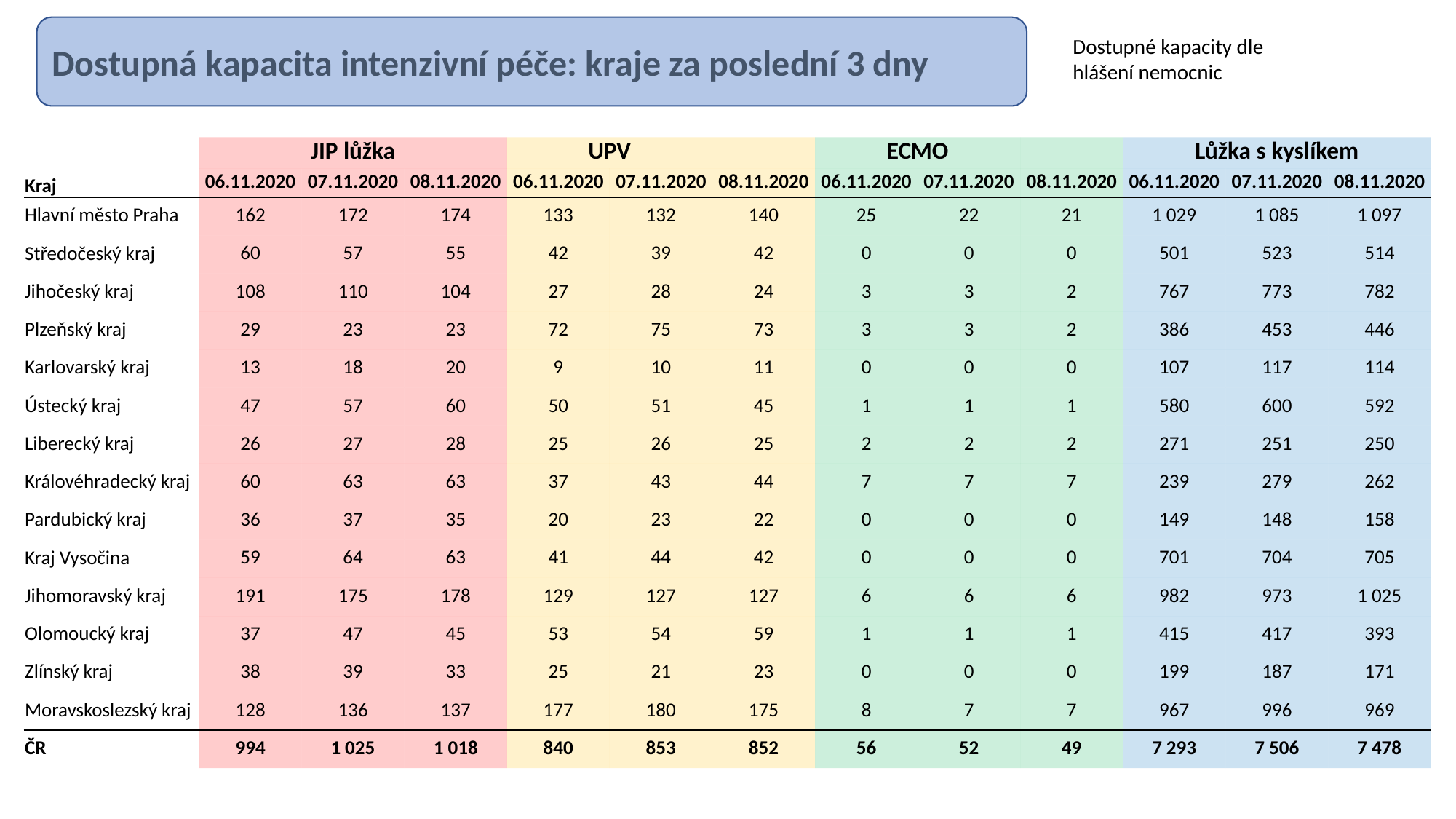

Dostupná kapacita intenzivní péče: kraje za poslední 3 dny
Dostupné kapacity dle hlášení nemocnic
|  | JIP lůžka |  |  | UPV |  |  | ECMO |  |  | Lůžka s kyslíkem |  |  |
| --- | --- | --- | --- | --- | --- | --- | --- | --- | --- | --- | --- | --- |
| Kraj | 06.11.2020 | 07.11.2020 | 08.11.2020 | 06.11.2020 | 07.11.2020 | 08.11.2020 | 06.11.2020 | 07.11.2020 | 08.11.2020 | 06.11.2020 | 07.11.2020 | 08.11.2020 |
| Hlavní město Praha | 162 | 172 | 174 | 133 | 132 | 140 | 25 | 22 | 21 | 1 029 | 1 085 | 1 097 |
| Středočeský kraj | 60 | 57 | 55 | 42 | 39 | 42 | 0 | 0 | 0 | 501 | 523 | 514 |
| Jihočeský kraj | 108 | 110 | 104 | 27 | 28 | 24 | 3 | 3 | 2 | 767 | 773 | 782 |
| Plzeňský kraj | 29 | 23 | 23 | 72 | 75 | 73 | 3 | 3 | 2 | 386 | 453 | 446 |
| Karlovarský kraj | 13 | 18 | 20 | 9 | 10 | 11 | 0 | 0 | 0 | 107 | 117 | 114 |
| Ústecký kraj | 47 | 57 | 60 | 50 | 51 | 45 | 1 | 1 | 1 | 580 | 600 | 592 |
| Liberecký kraj | 26 | 27 | 28 | 25 | 26 | 25 | 2 | 2 | 2 | 271 | 251 | 250 |
| Královéhradecký kraj | 60 | 63 | 63 | 37 | 43 | 44 | 7 | 7 | 7 | 239 | 279 | 262 |
| Pardubický kraj | 36 | 37 | 35 | 20 | 23 | 22 | 0 | 0 | 0 | 149 | 148 | 158 |
| Kraj Vysočina | 59 | 64 | 63 | 41 | 44 | 42 | 0 | 0 | 0 | 701 | 704 | 705 |
| Jihomoravský kraj | 191 | 175 | 178 | 129 | 127 | 127 | 6 | 6 | 6 | 982 | 973 | 1 025 |
| Olomoucký kraj | 37 | 47 | 45 | 53 | 54 | 59 | 1 | 1 | 1 | 415 | 417 | 393 |
| Zlínský kraj | 38 | 39 | 33 | 25 | 21 | 23 | 0 | 0 | 0 | 199 | 187 | 171 |
| Moravskoslezský kraj | 128 | 136 | 137 | 177 | 180 | 175 | 8 | 7 | 7 | 967 | 996 | 969 |
| ČR | 994 | 1 025 | 1 018 | 840 | 853 | 852 | 56 | 52 | 49 | 7 293 | 7 506 | 7 478 |